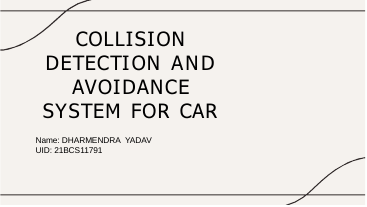

COLLISION DETECTION AND AVOIDANCE SYSTEM FOR CAR
Name: DHARMENDRA  YADAV
UID: 21BCS11791